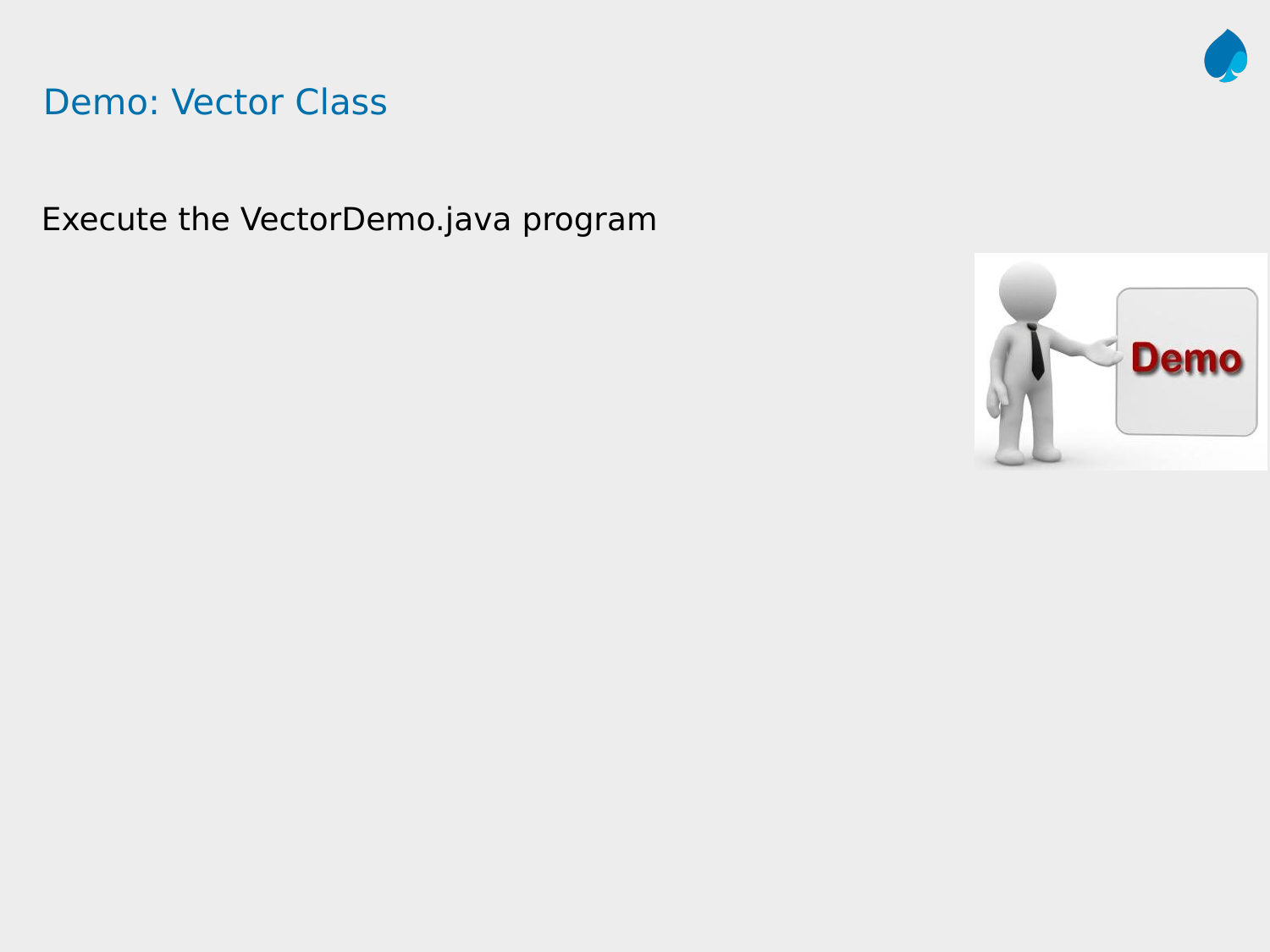

# Demo: Vector Class
Execute the VectorDemo.java program